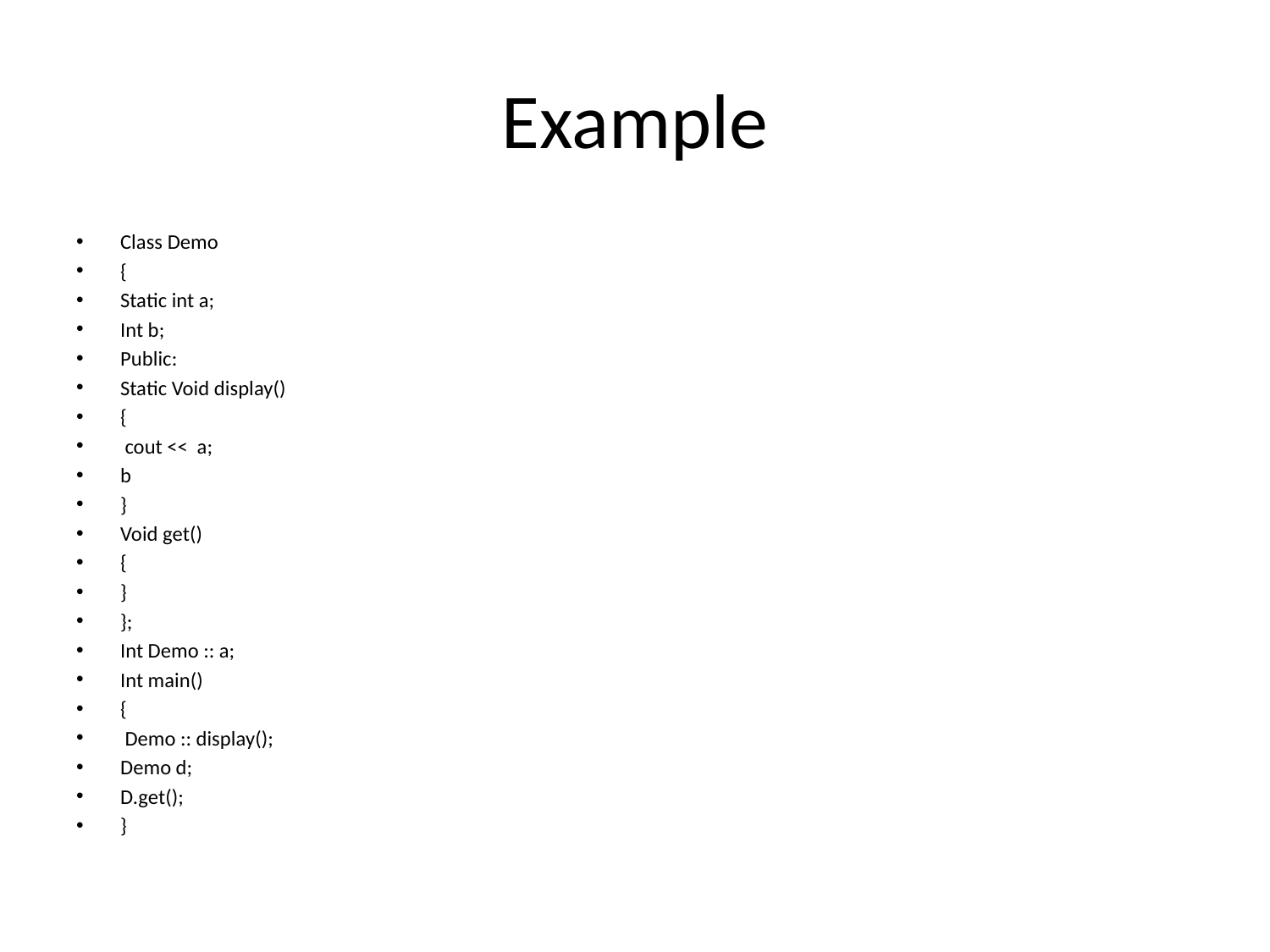

# Example
Class Demo
{
Static int a;
Int b;
Public:
Static Void display()
{
 cout <<  a;
b
}
Void get()
{
}
};
Int Demo :: a;
Int main()
{
 Demo :: display();
Demo d;
D.get();
}